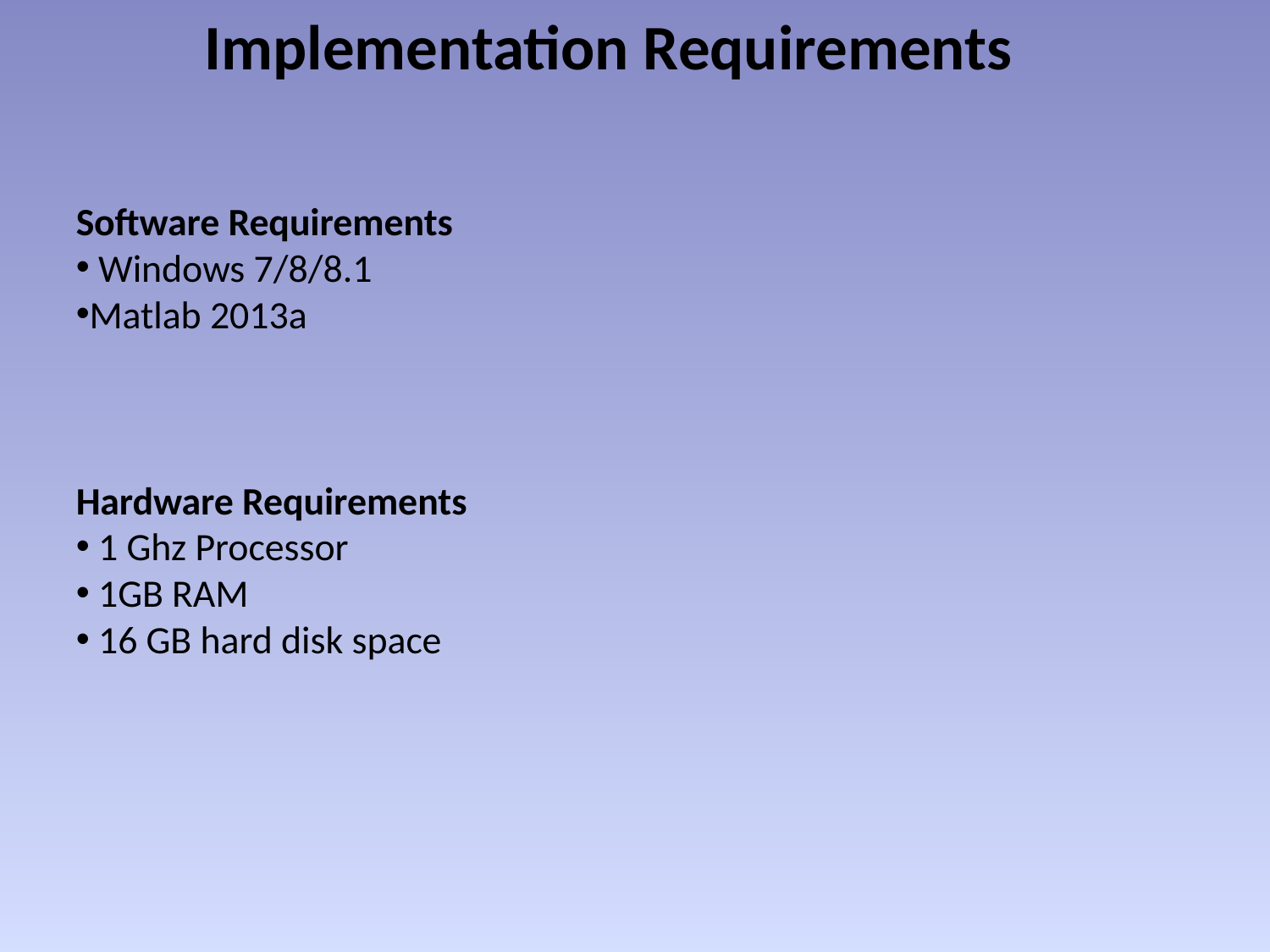

Implementation Requirements
Software Requirements
 Windows 7/8/8.1
Matlab 2013a

Hardware Requirements
 1 Ghz Processor
 1GB RAM
 16 GB hard disk space